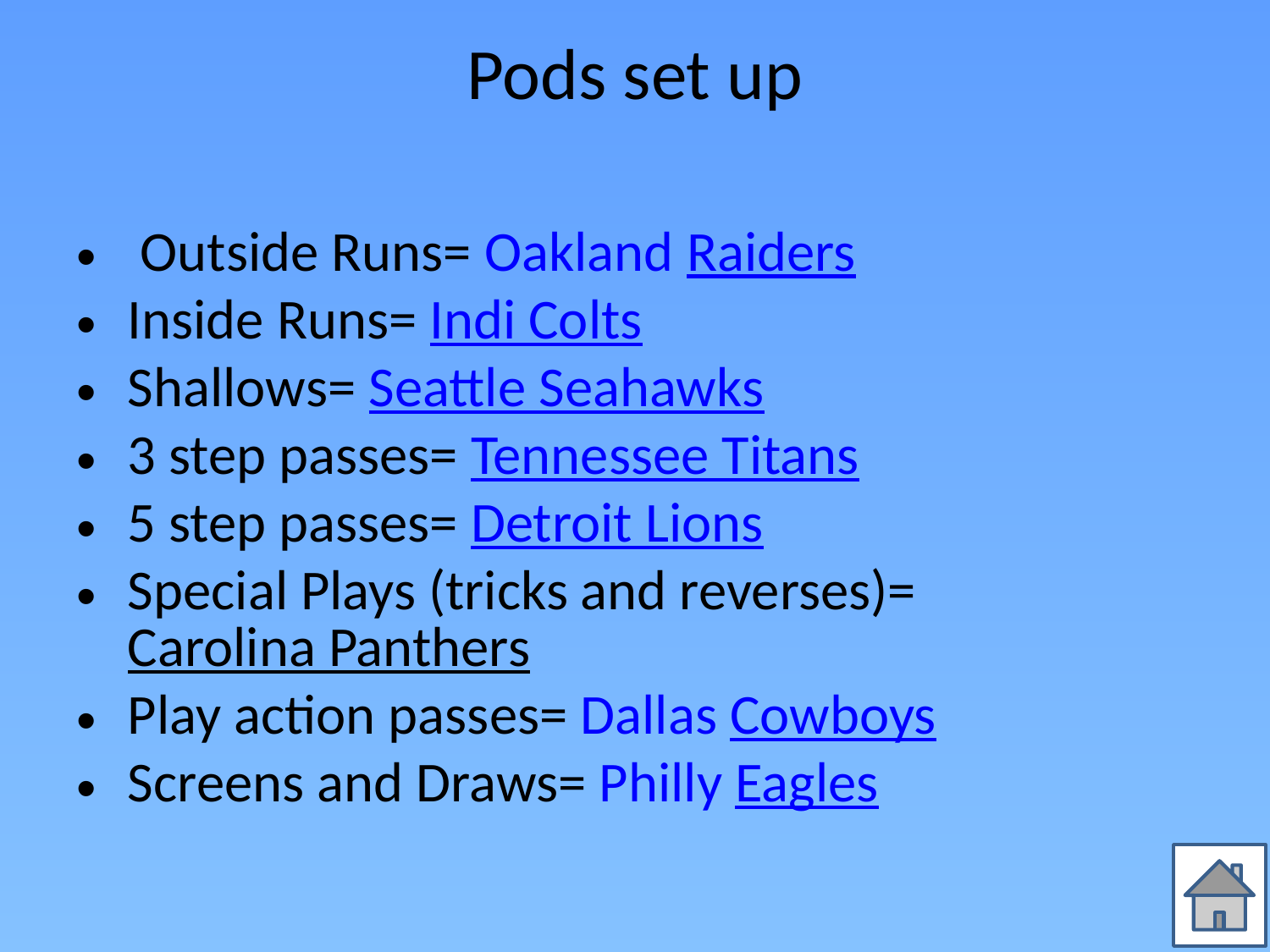

# Pods set up
 Outside Runs= Oakland Raiders
Inside Runs= Indi Colts
Shallows= Seattle Seahawks
3 step passes= Tennessee Titans
5 step passes= Detroit Lions
Special Plays (tricks and reverses)= Carolina Panthers
Play action passes= Dallas Cowboys
Screens and Draws= Philly Eagles